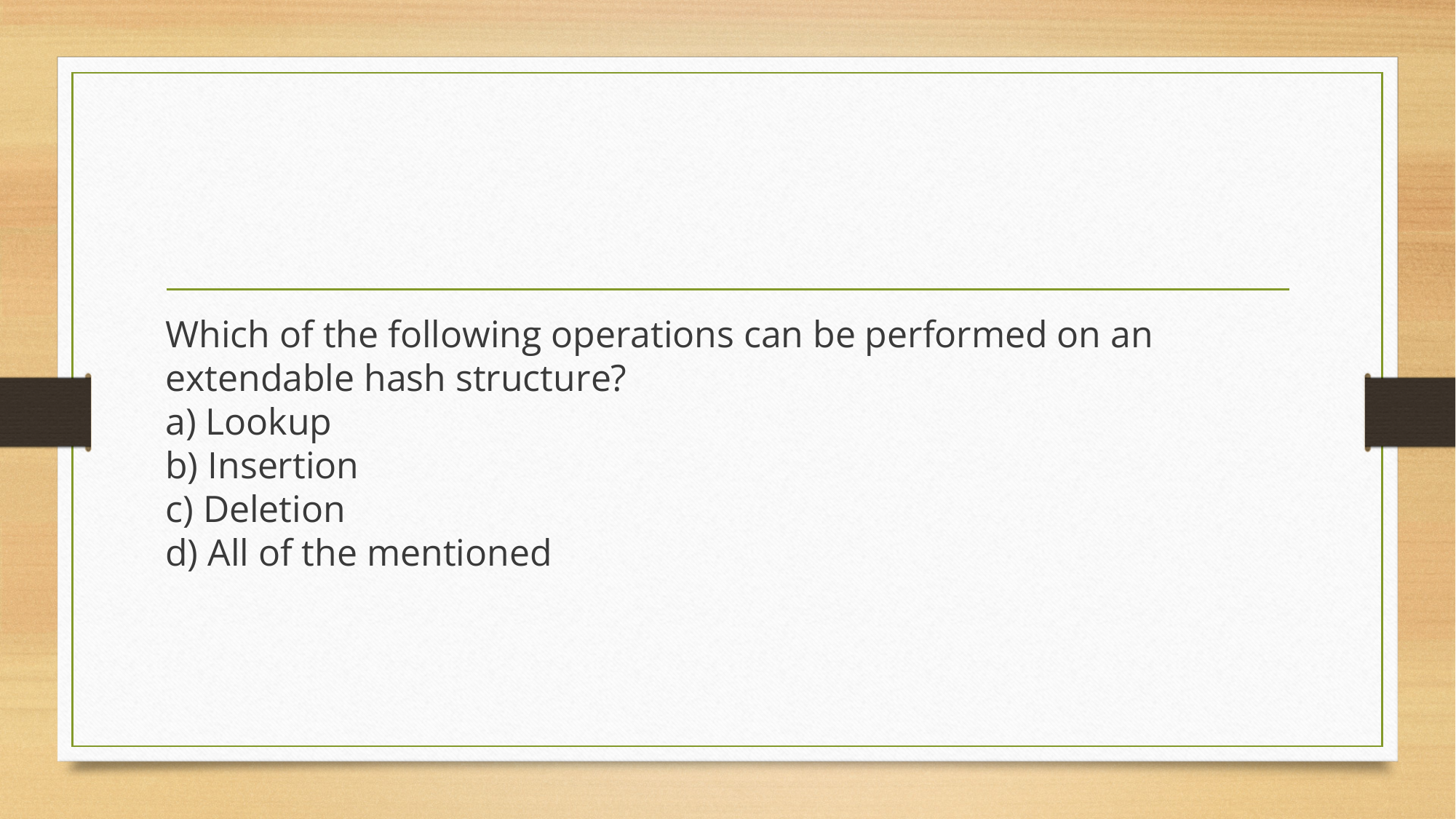

#
Which of the following operations can be performed on an extendable hash structure?
a) Lookup
b) Insertion
c) Deletion
d) All of the mentioned